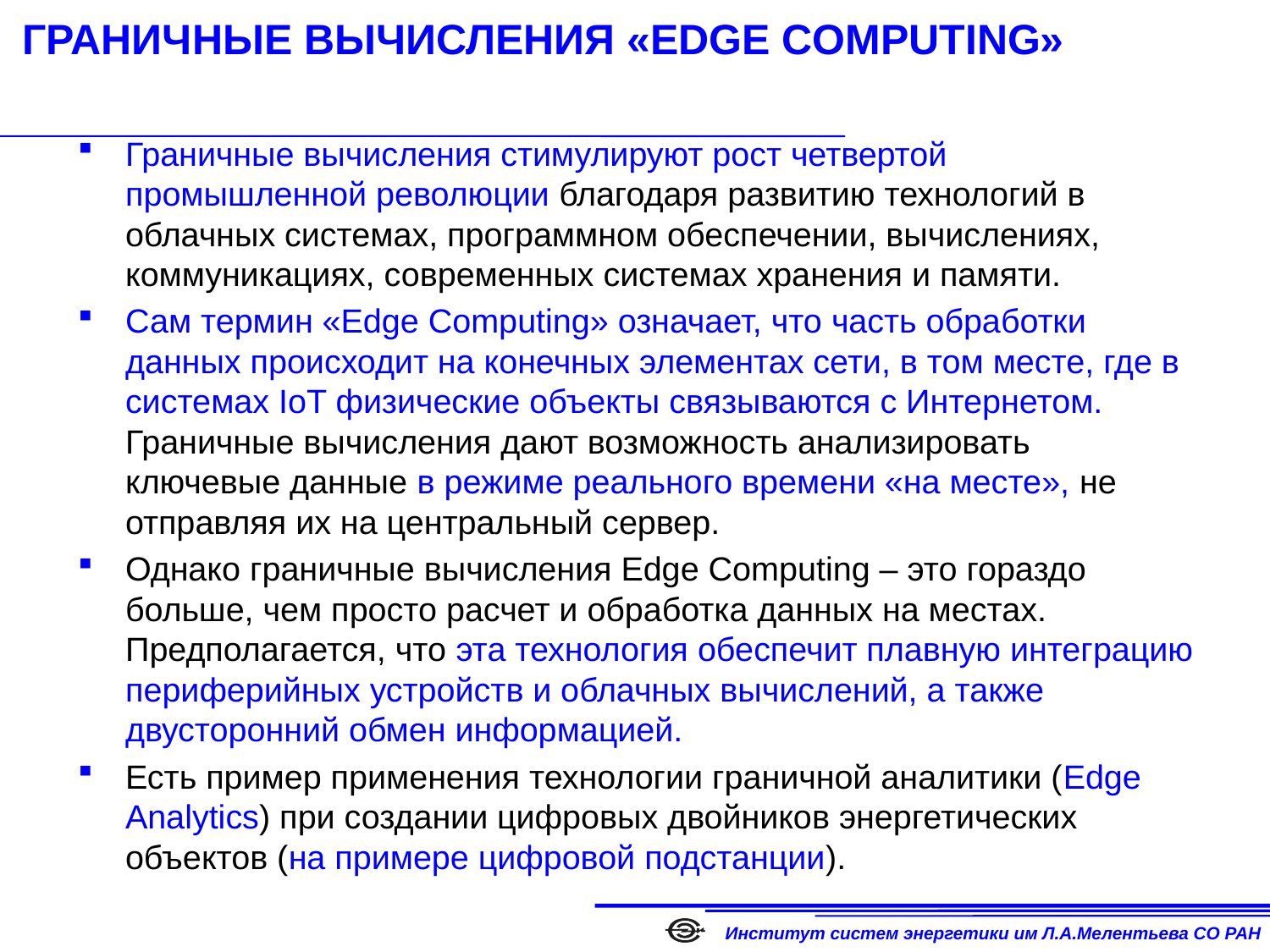

# ГРАНИЧНЫЕ ВЫЧИСЛЕНИЯ «EDGE СOMPUTING»
Граничные вычисления стимулируют рост четвертой промышленной революции благодаря развитию технологий в облачных системах, программном обеспечении, вычислениях, коммуникациях, современных системах хранения и памяти.
Сам термин «Edge Сomputing» означает, что часть обработки данных происходит на конечных элементах сети, в том месте, где в системах IoT физические объекты связываются с Интернетом. Граничные вычисления дают возможность анализировать ключевые данные в режиме реального времени «на месте», не отправляя их на центральный сервер.
Однако граничные вычисления Edge Computing – это гораздо больше, чем просто расчет и обработка данных на местах. Предполагается, что эта технология обеспечит плавную интеграцию периферийных устройств и облачных вычислений, а также двусторонний обмен информацией.
Есть пример применения технологии граничной аналитики (Edge Analytics) при создании цифровых двойников энергетических объектов (на примере цифровой подстанции).